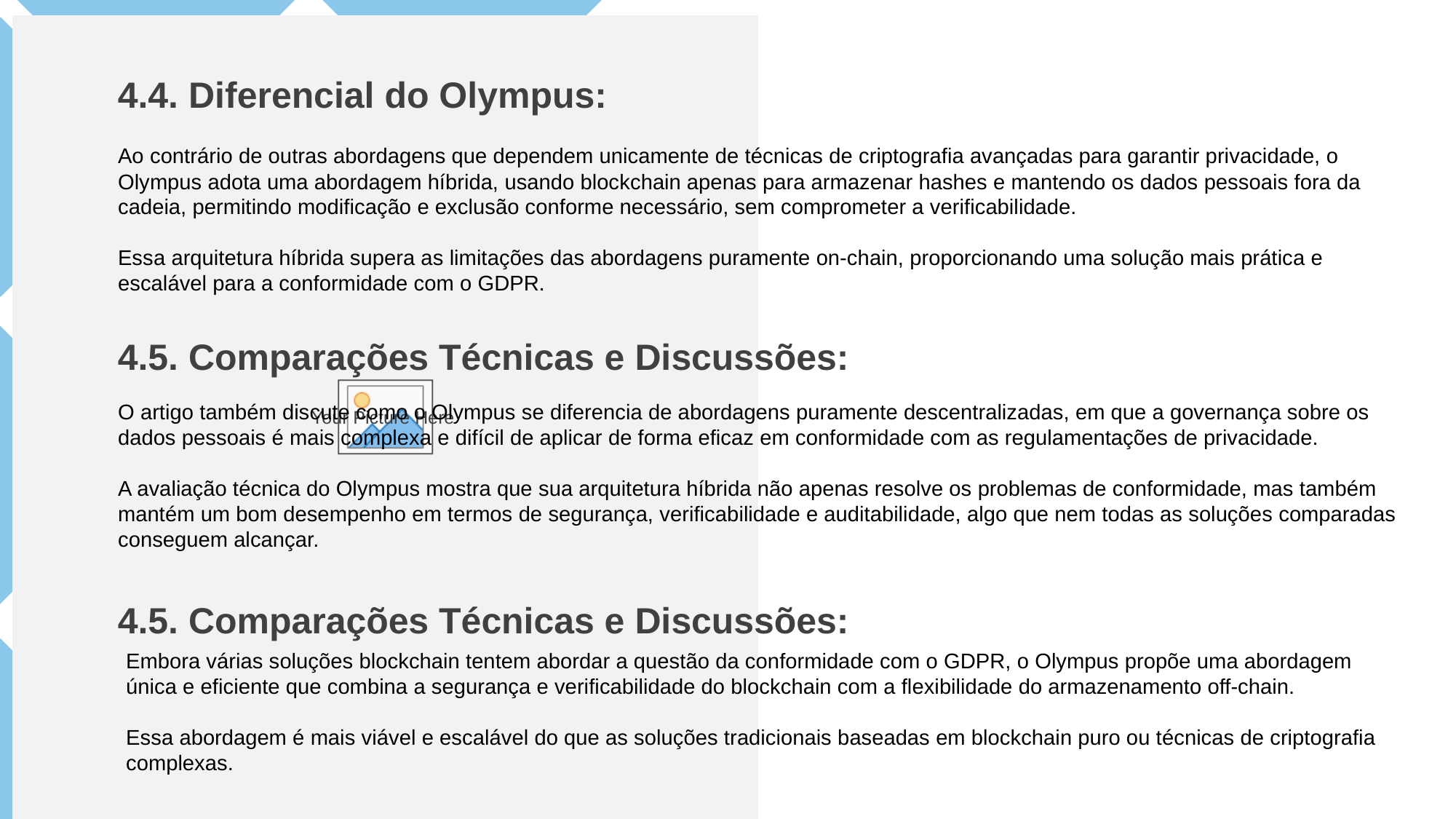

4.4. Diferencial do Olympus:
Ao contrário de outras abordagens que dependem unicamente de técnicas de criptografia avançadas para garantir privacidade, o Olympus adota uma abordagem híbrida, usando blockchain apenas para armazenar hashes e mantendo os dados pessoais fora da cadeia, permitindo modificação e exclusão conforme necessário, sem comprometer a verificabilidade.

Essa arquitetura híbrida supera as limitações das abordagens puramente on-chain, proporcionando uma solução mais prática e escalável para a conformidade com o GDPR.
4.5. Comparações Técnicas e Discussões:

O artigo também discute como o Olympus se diferencia de abordagens puramente descentralizadas, em que a governança sobre os dados pessoais é mais complexa e difícil de aplicar de forma eficaz em conformidade com as regulamentações de privacidade.

A avaliação técnica do Olympus mostra que sua arquitetura híbrida não apenas resolve os problemas de conformidade, mas também mantém um bom desempenho em termos de segurança, verificabilidade e auditabilidade, algo que nem todas as soluções comparadas conseguem alcançar.
4.5. Comparações Técnicas e Discussões:

Embora várias soluções blockchain tentem abordar a questão da conformidade com o GDPR, o Olympus propõe uma abordagem única e eficiente que combina a segurança e verificabilidade do blockchain com a flexibilidade do armazenamento off-chain.

Essa abordagem é mais viável e escalável do que as soluções tradicionais baseadas em blockchain puro ou técnicas de criptografia complexas.